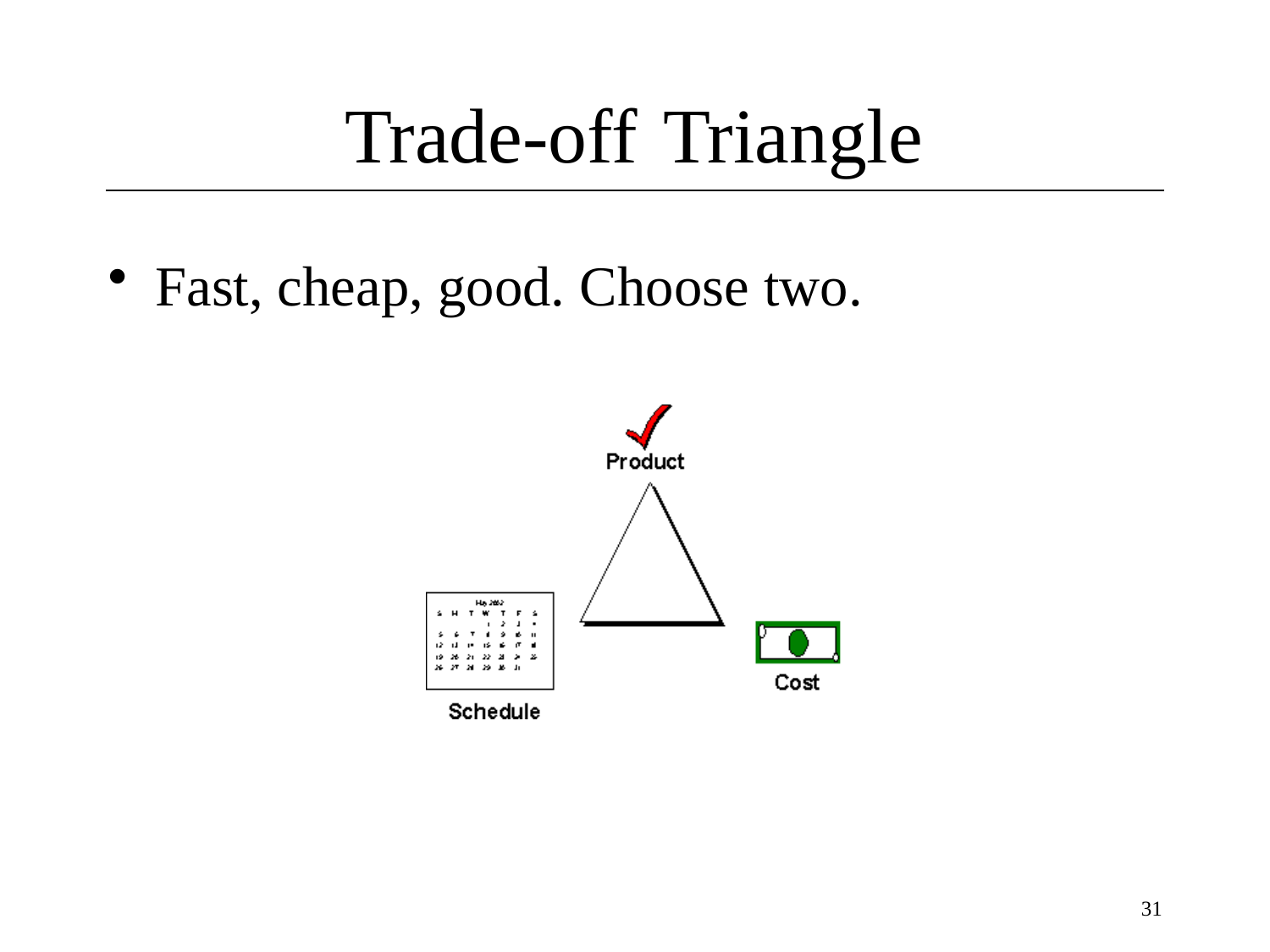

# Trade-off	Triangle
Fast, cheap, good. Choose two.

31